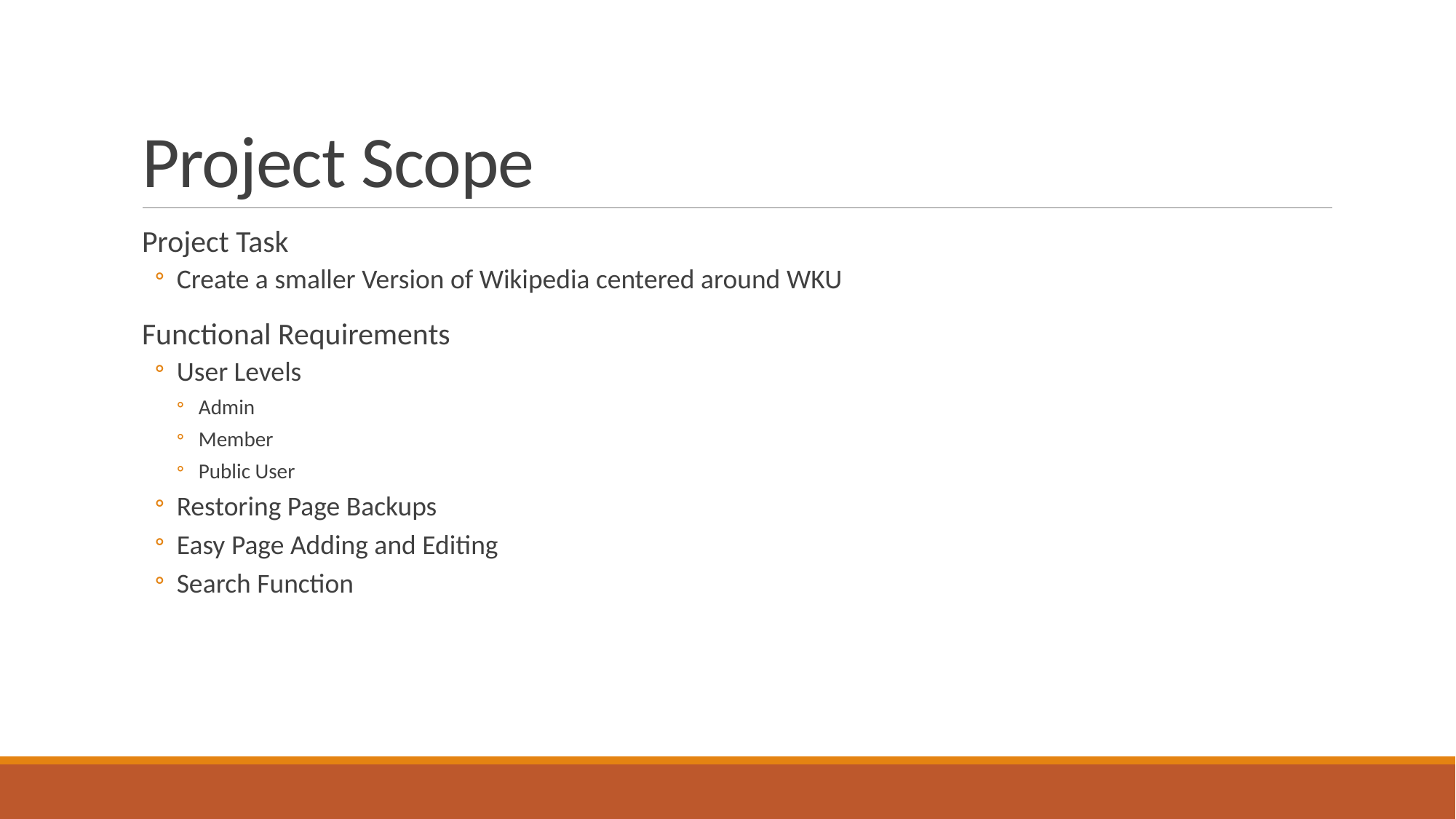

# Project Scope
Project Task
Create a smaller Version of Wikipedia centered around WKU
Functional Requirements
User Levels
Admin
Member
Public User
Restoring Page Backups
Easy Page Adding and Editing
Search Function